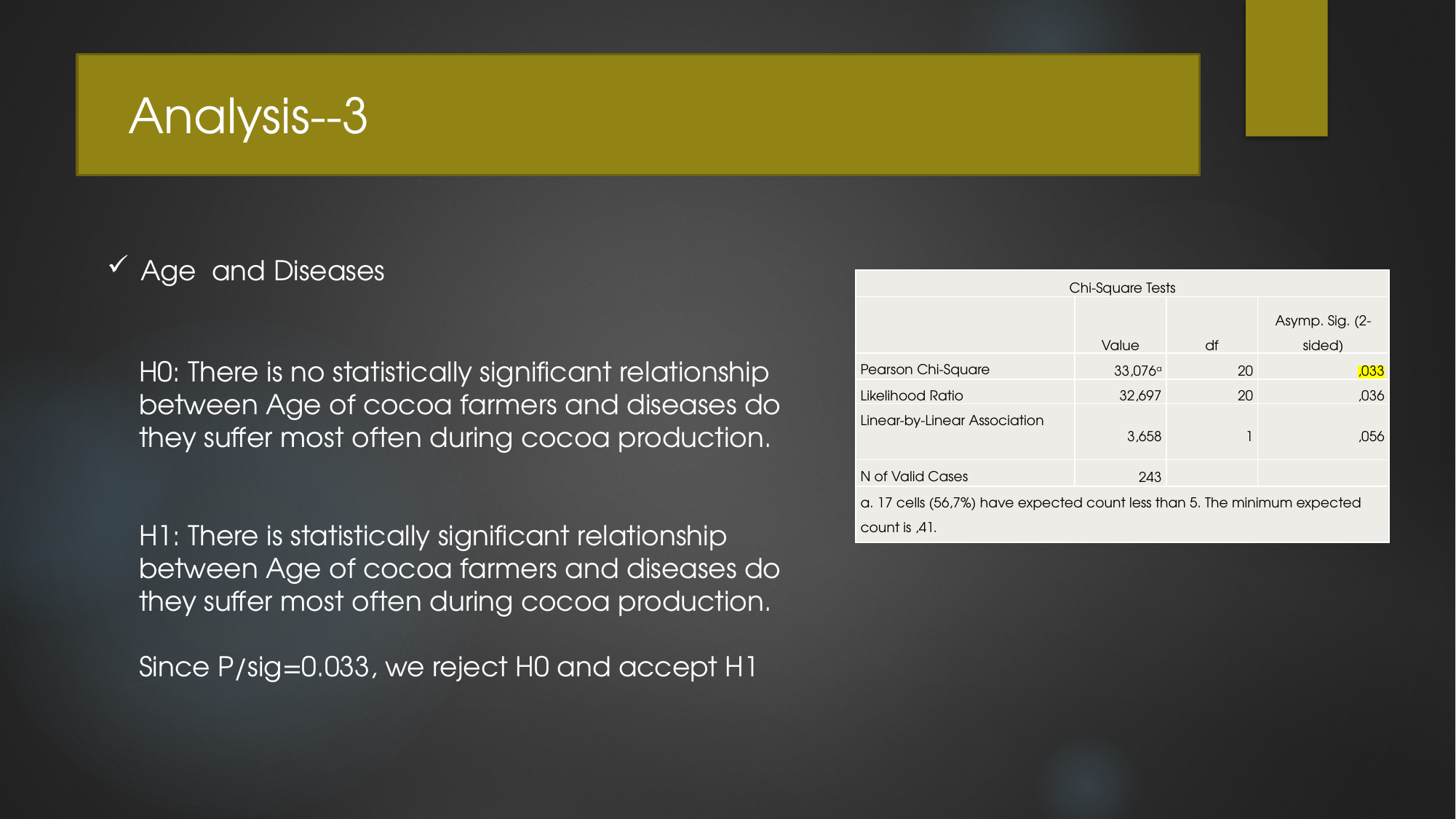

# Analysis--3
Age  and Diseases
| Chi-Square Tests |  |  |  |
| --- | --- | --- | --- |
|  | Value | df | Asymp. Sig. (2-sided) |
| Pearson Chi-Square | 33,076a | 20 | ,033 |
| Likelihood Ratio | 32,697 | 20 | ,036 |
| Linear-by-Linear Association | 3,658 | 1 | ,056 |
| N of Valid Cases | 243 |  |  |
| a. 17 cells (56,7%) have expected count less than 5. The minimum expected count is ,41. |  |  |  |
H0: There is no statistically significant relationship between Age of cocoa farmers and diseases do they suffer most often during cocoa production.

H1: There is statistically significant relationship between Age of cocoa farmers and diseases do they suffer most often during cocoa production.

Since P/sig=0.033, we reject H0 and accept H1